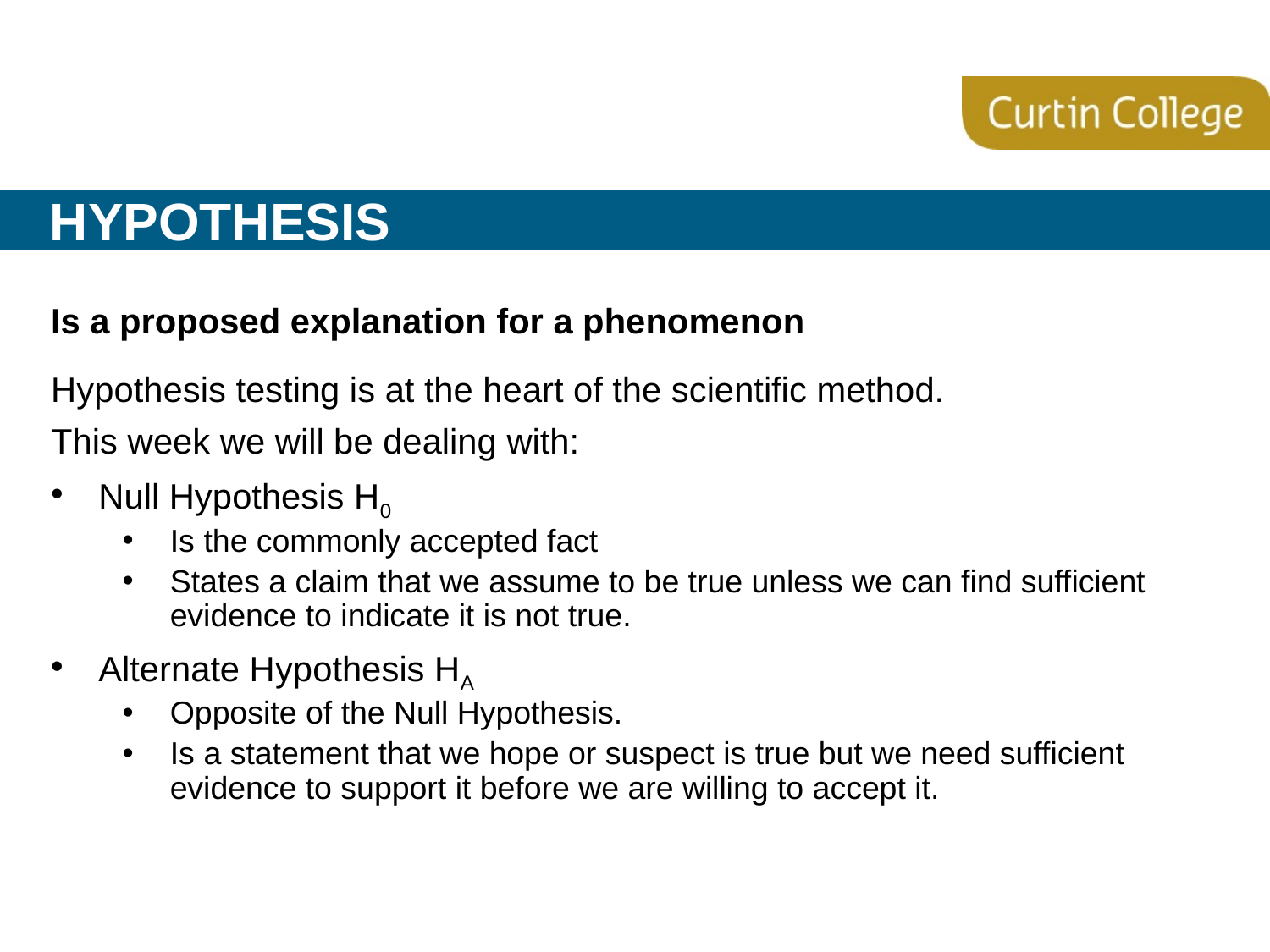

# hypothesis
Is a proposed explanation for a phenomenon
Hypothesis testing is at the heart of the scientific method.
This week we will be dealing with:
Null Hypothesis H0
Is the commonly accepted fact
States a claim that we assume to be true unless we can find sufficient evidence to indicate it is not true.
Alternate Hypothesis HA
Opposite of the Null Hypothesis.
Is a statement that we hope or suspect is true but we need sufficient evidence to support it before we are willing to accept it.